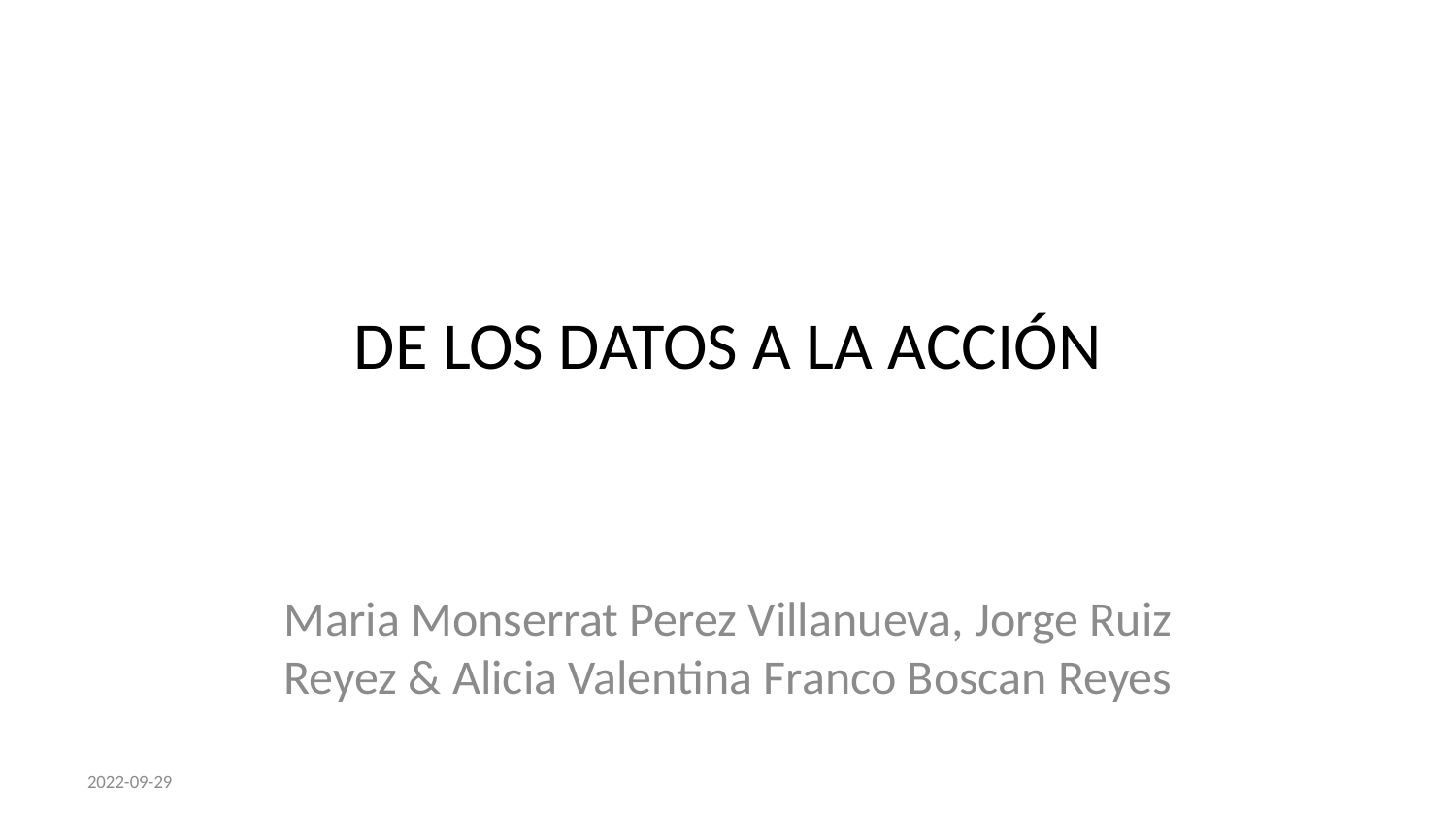

# DE LOS DATOS A LA ACCIÓN
Maria Monserrat Perez Villanueva, Jorge Ruiz Reyez & Alicia Valentina Franco Boscan Reyes
2022-09-29